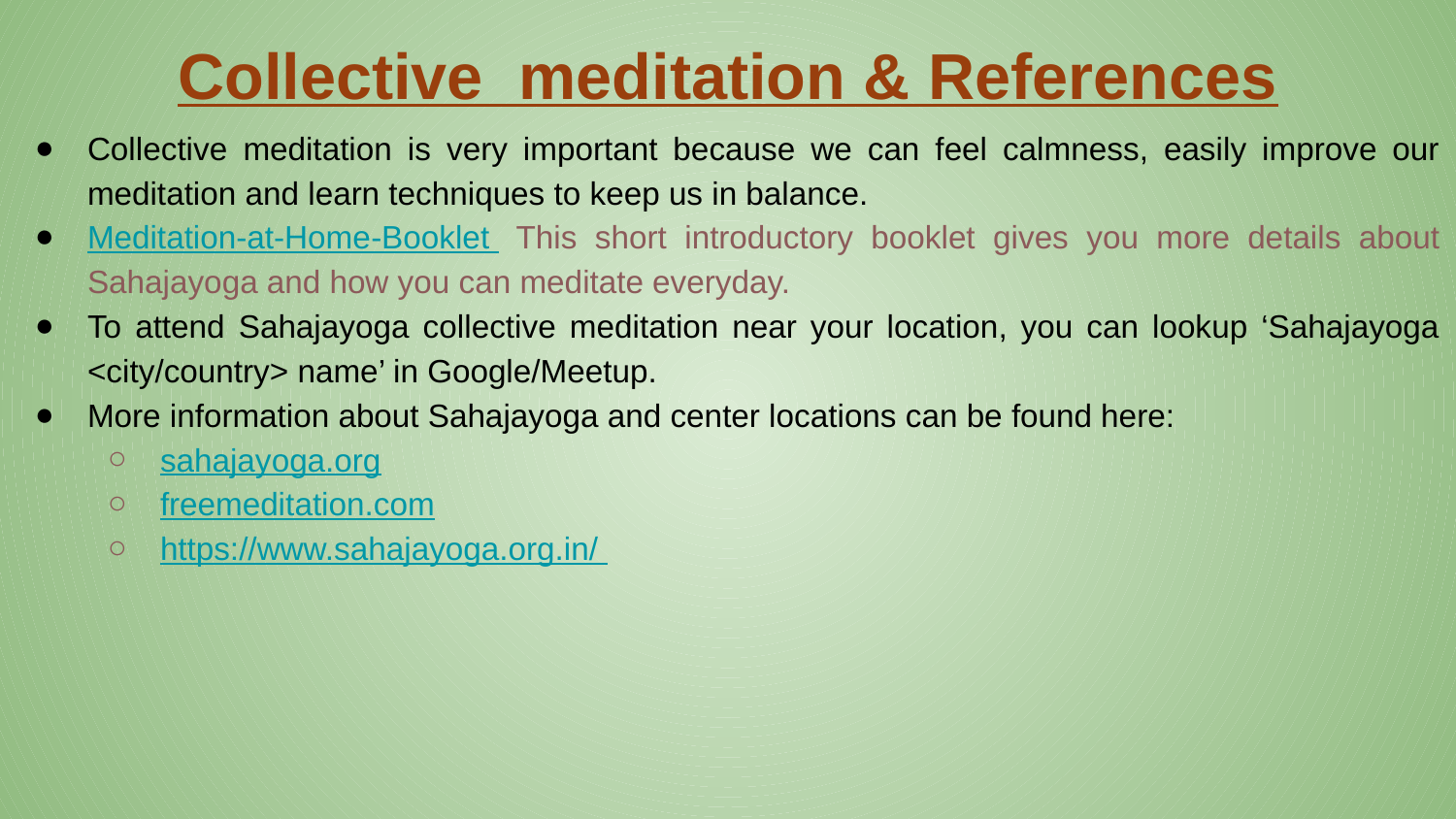

# Collective  meditation & References
Collective meditation is very important because we can feel calmness, easily improve our meditation and learn techniques to keep us in balance.
Meditation-at-Home-Booklet  This short introductory booklet gives you more details about Sahajayoga and how you can meditate everyday.
To attend Sahajayoga collective meditation near your location, you can lookup ‘Sahajayoga <city/country> name’ in Google/Meetup.
More information about Sahajayoga and center locations can be found here:
sahajayoga.org
freemeditation.com
https://www.sahajayoga.org.in/